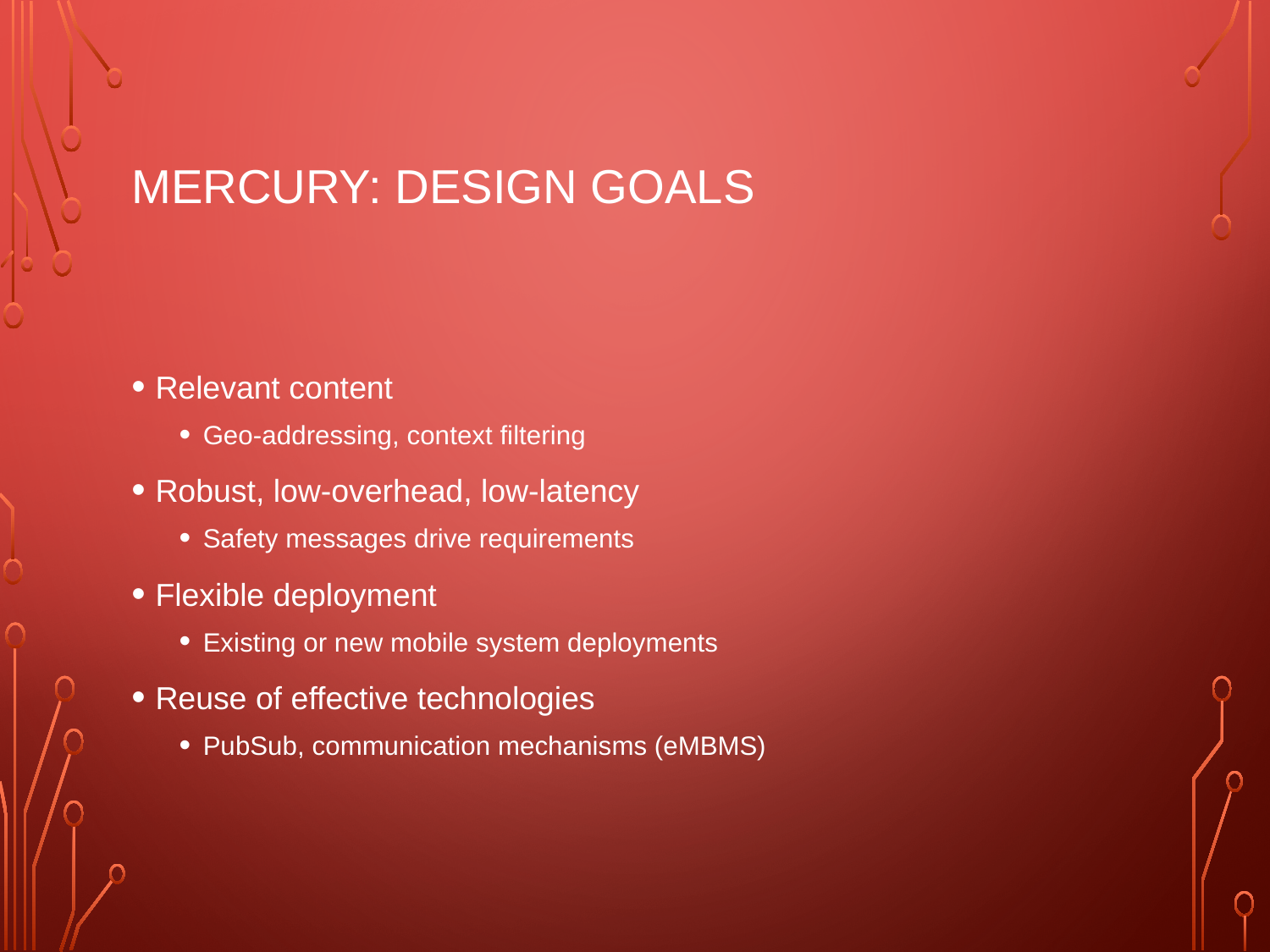

# Mercury: design goals
Relevant content
Geo-addressing, context filtering
Robust, low-overhead, low-latency
Safety messages drive requirements
Flexible deployment
Existing or new mobile system deployments
Reuse of effective technologies
PubSub, communication mechanisms (eMBMS)